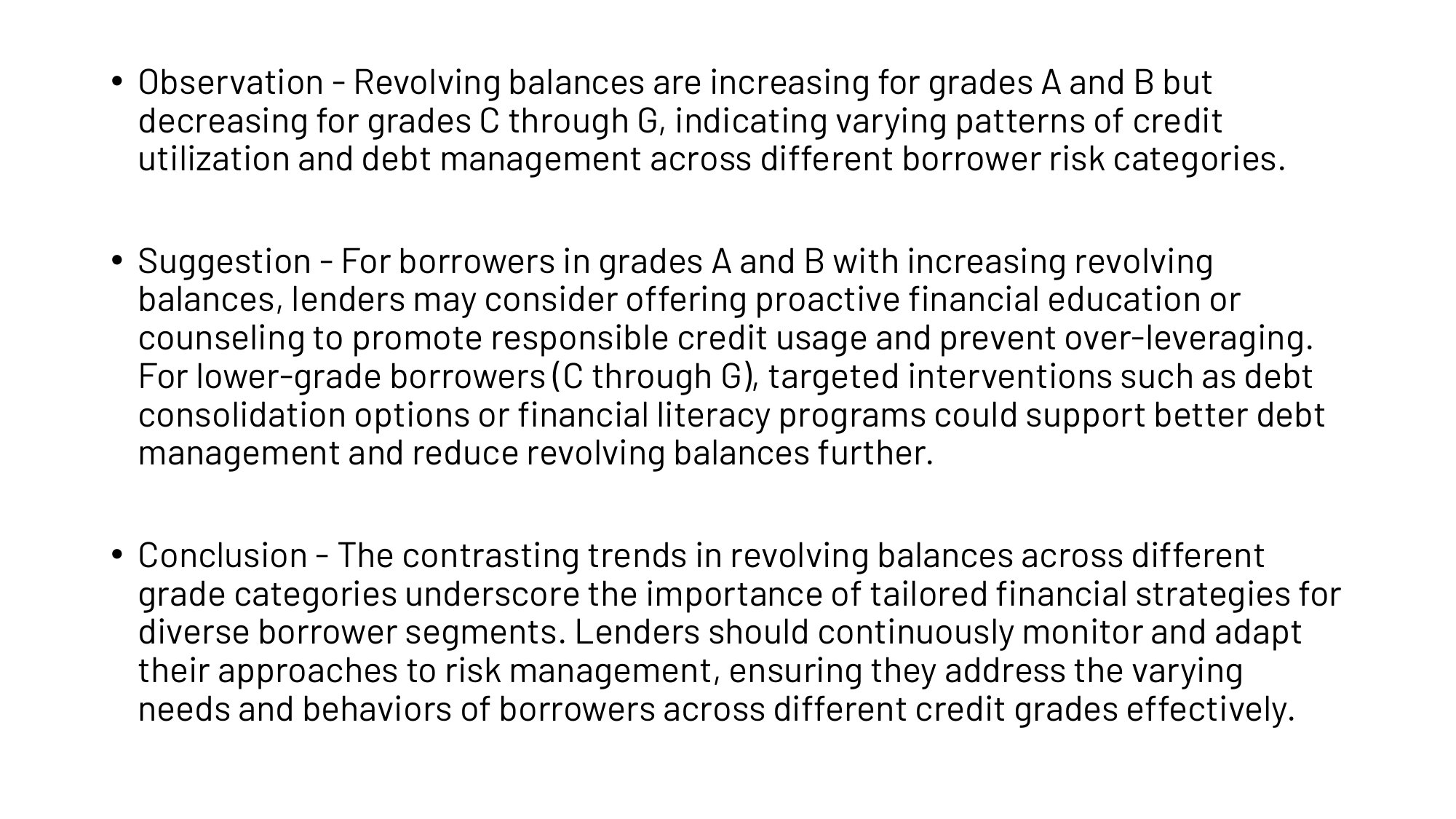

Observation - Revolving balances are increasing for grades A and B but decreasing for grades C through G, indicating varying patterns of credit utilization and debt management across different borrower risk categories.

Suggestion - For borrowers in grades A and B with increasing revolving balances, lenders may consider offering proactive financial education or counseling to promote responsible credit usage and prevent over-leveraging. For lower-grade borrowers (C through G), targeted interventions such as debt consolidation options or financial literacy programs could support better debt management and reduce revolving balances further.

Conclusion - The contrasting trends in revolving balances across different grade categories underscore the importance of tailored financial strategies for diverse borrower segments. Lenders should continuously monitor and adapt their approaches to risk management, ensuring they address the varying needs and behaviors of borrowers across different credit grades effectively.